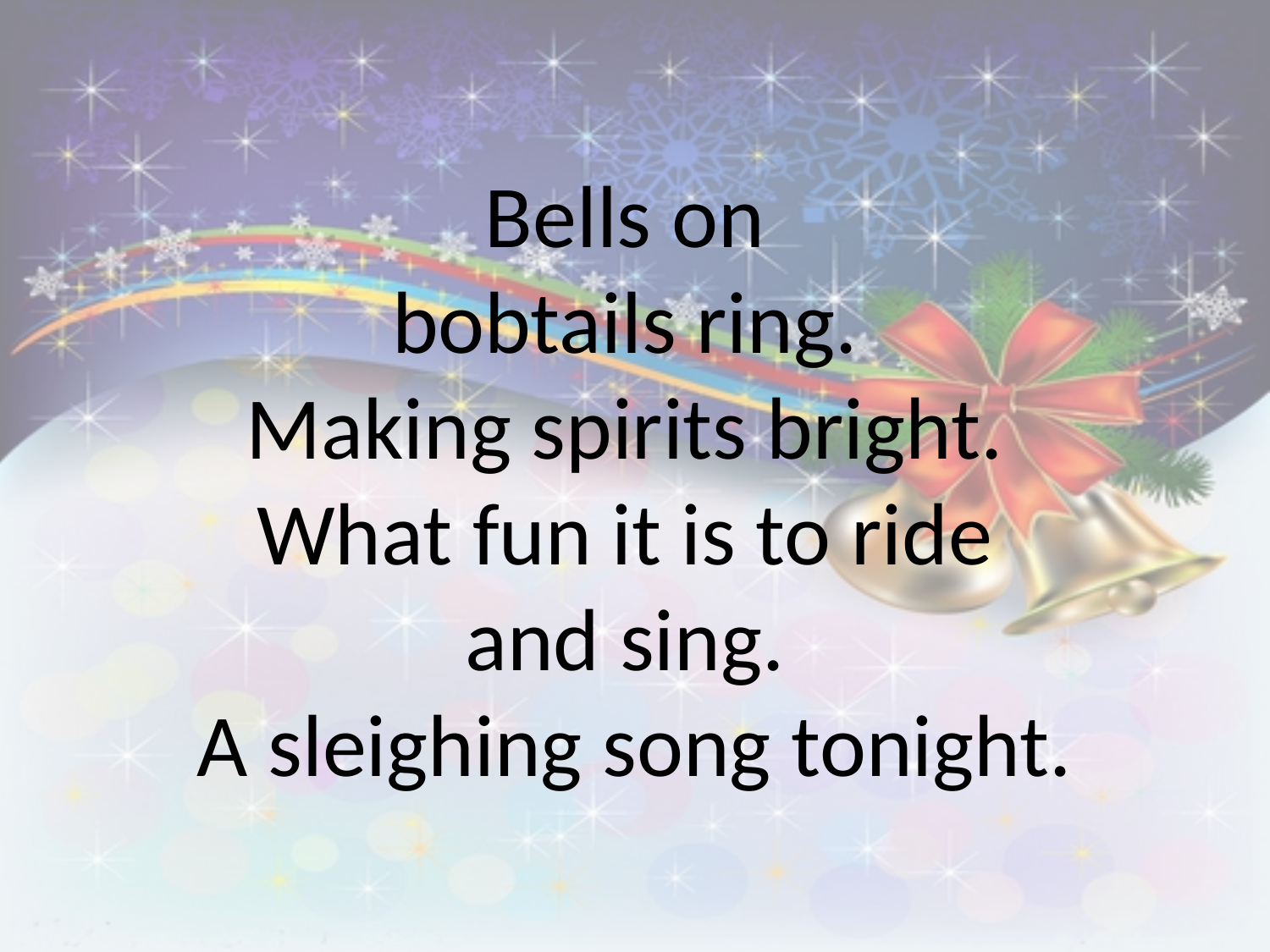

Bells on
bobtails ring.
Making spirits bright.
What fun it is to ride
and sing.
A sleighing song tonight.